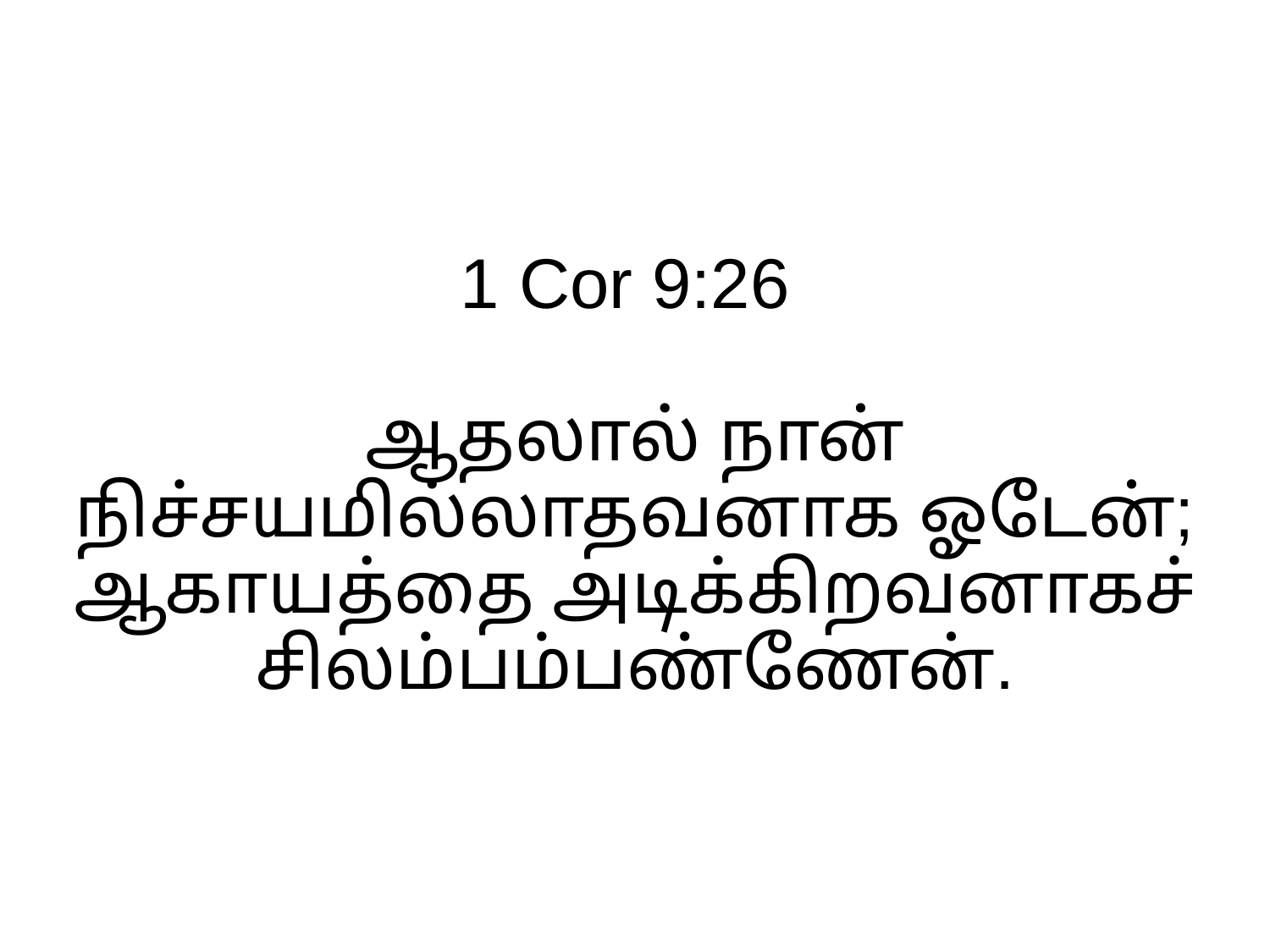

# 1 Cor 9:26 ஆதலால் நான் நிச்சயமில்லாதவனாக ஓடேன்; ஆகாயத்தை அடிக்கிறவனாகச் சிலம்பம்பண்ணேன்.